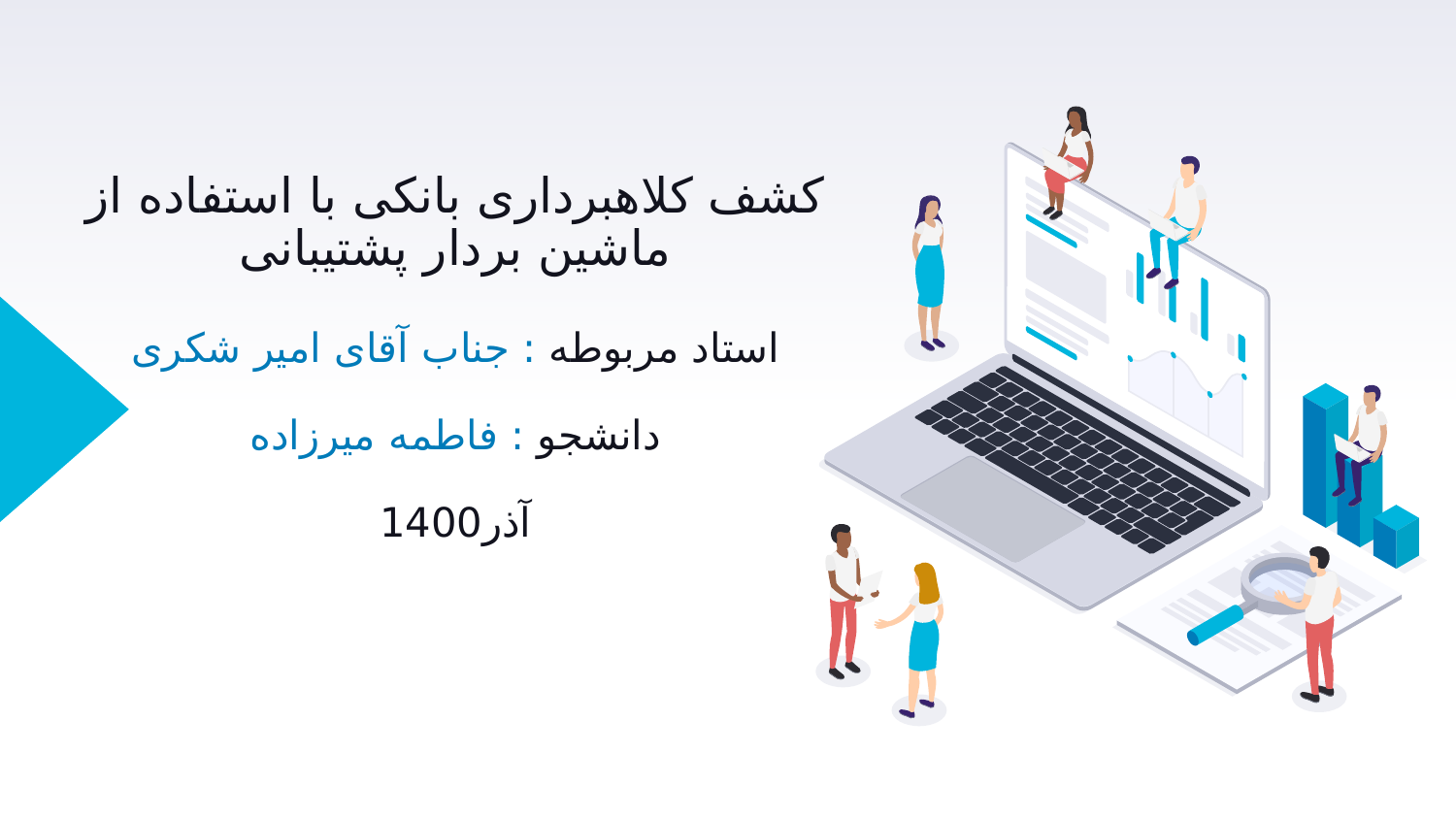

# کشف کلاهبرداری بانکی با استفاده از ماشین بردار پشتیبانی استاد مربوطه : جناب آقای امیر شکری دانشجو : فاطمه میرزاده آذر1400